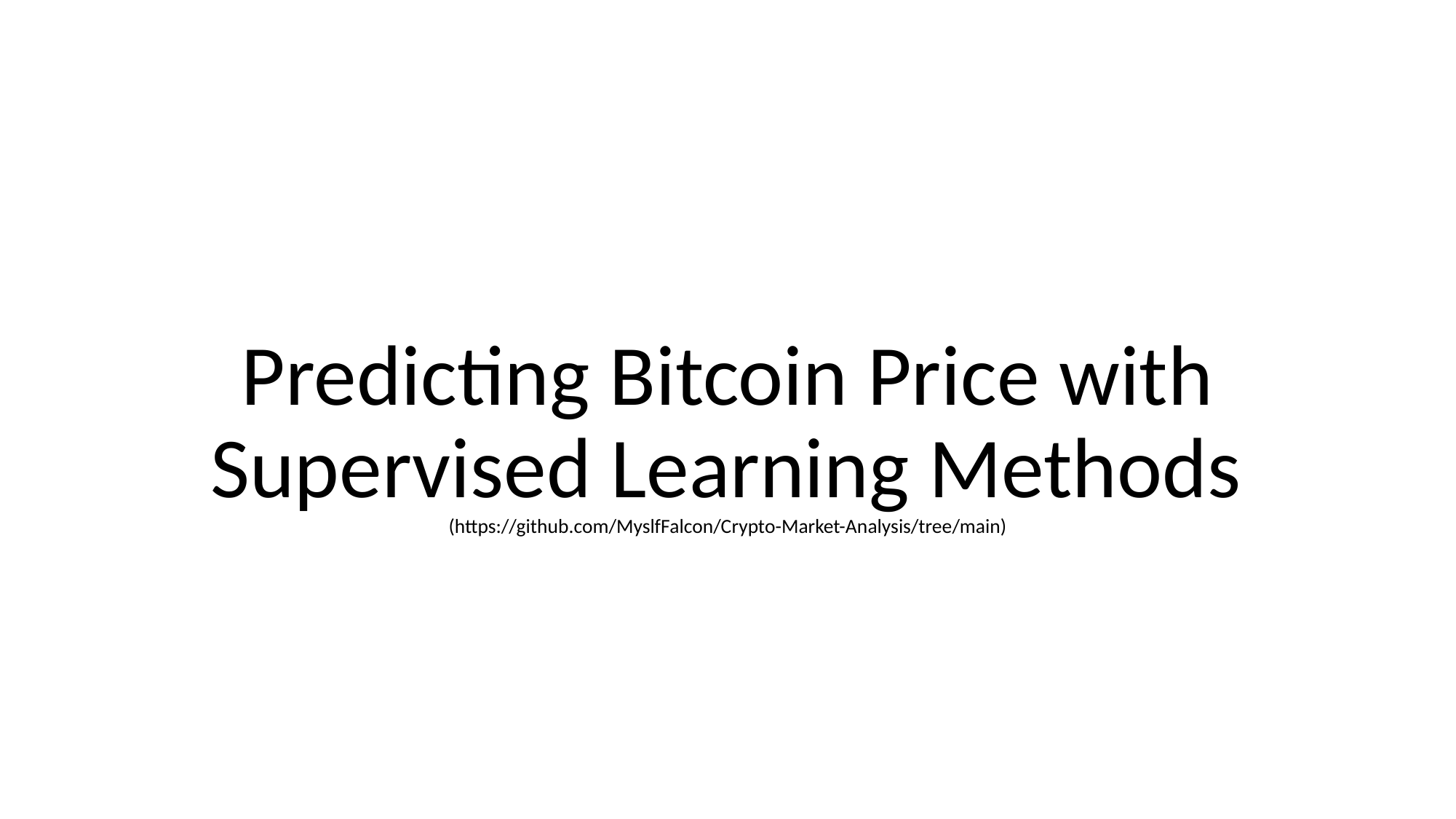

# Predicting Bitcoin Price with Supervised Learning Methods (https://github.com/MyslfFalcon/Crypto-Market-Analysis/tree/main)